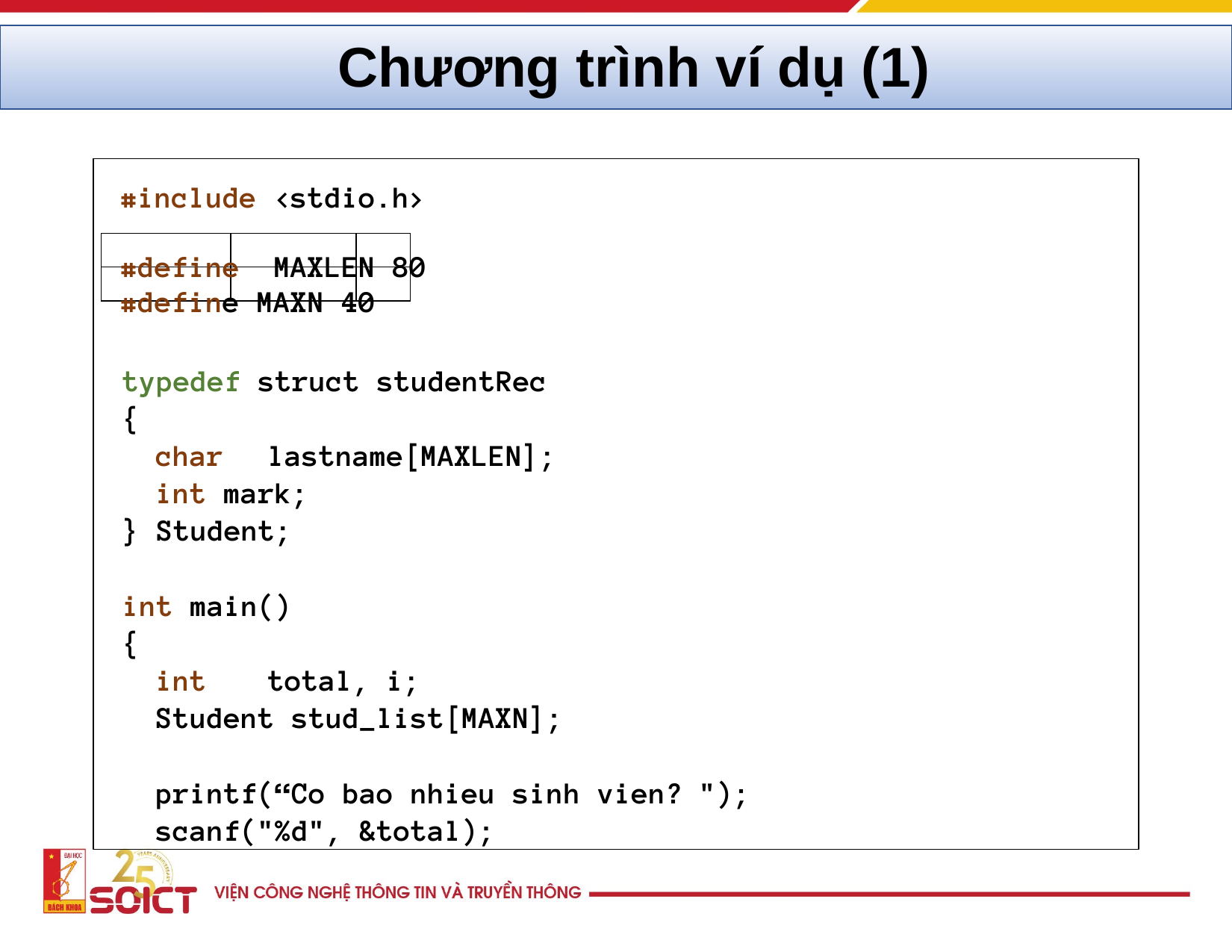

Chương trình ví dụ (1)

#include <stdio.h>

#define  MAXLEN 80
#define MAXN 40

typedef struct studentRec
{
char	lastname[MAXLEN];  int mark;
} Student;

int main()
{
int	total, i;
Student stud_list[MAXN];

printf(“Co bao nhieu sinh vien? ");  scanf("%d", &total);
|  |  |  |
| --- | --- | --- |
|  |  |  |